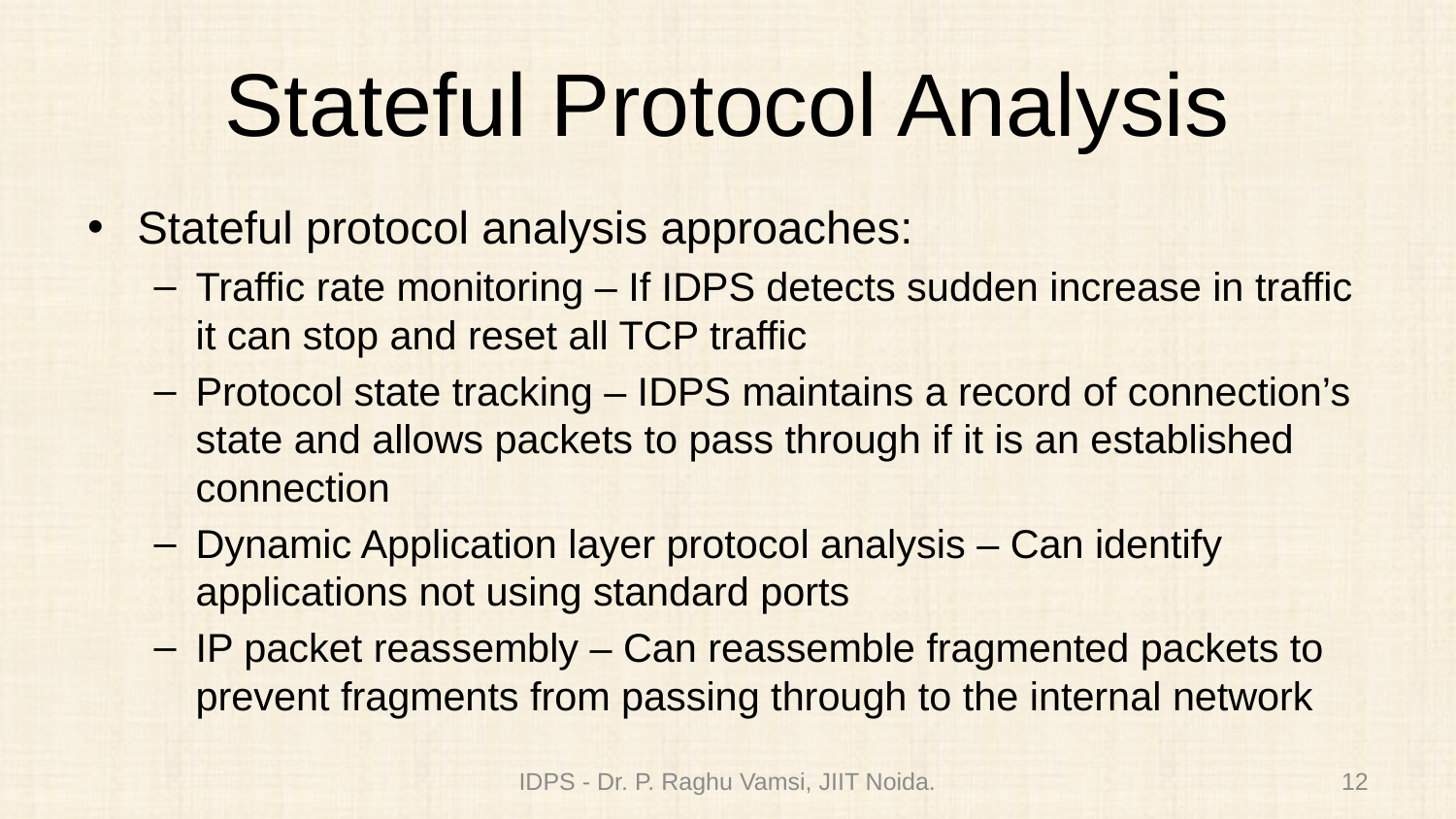

# Stateful Protocol Analysis
Stateful protocol analysis approaches:
Traffic rate monitoring – If IDPS detects sudden increase in traffic it can stop and reset all TCP traffic
Protocol state tracking – IDPS maintains a record of connection’s state and allows packets to pass through if it is an established connection
Dynamic Application layer protocol analysis – Can identify applications not using standard ports
IP packet reassembly – Can reassemble fragmented packets to prevent fragments from passing through to the internal network

IDPS - Dr. P. Raghu Vamsi, JIIT Noida.
12